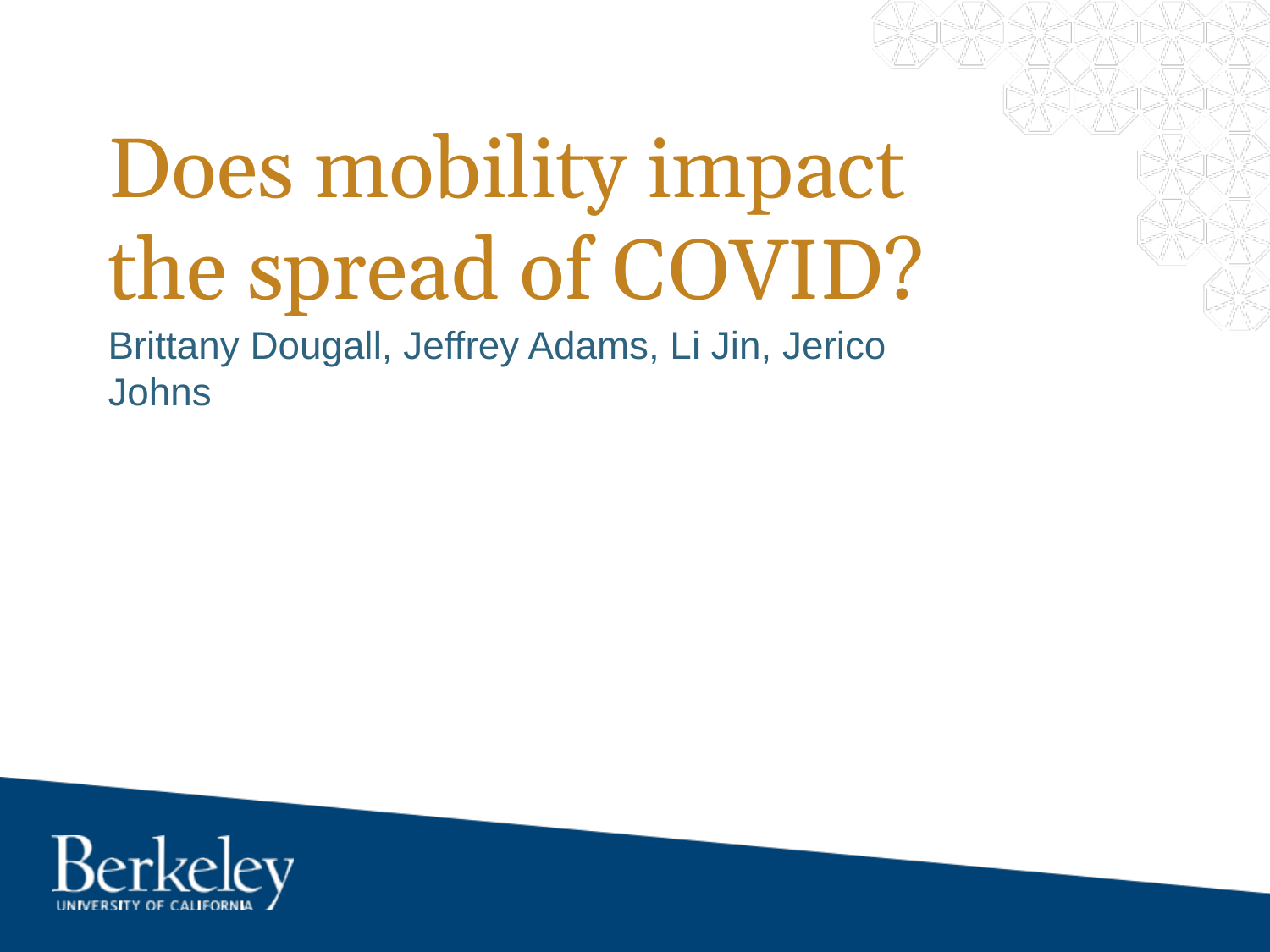

# Does mobility impact the spread of COVID?
Brittany Dougall, Jeffrey Adams, Li Jin, Jerico Johns